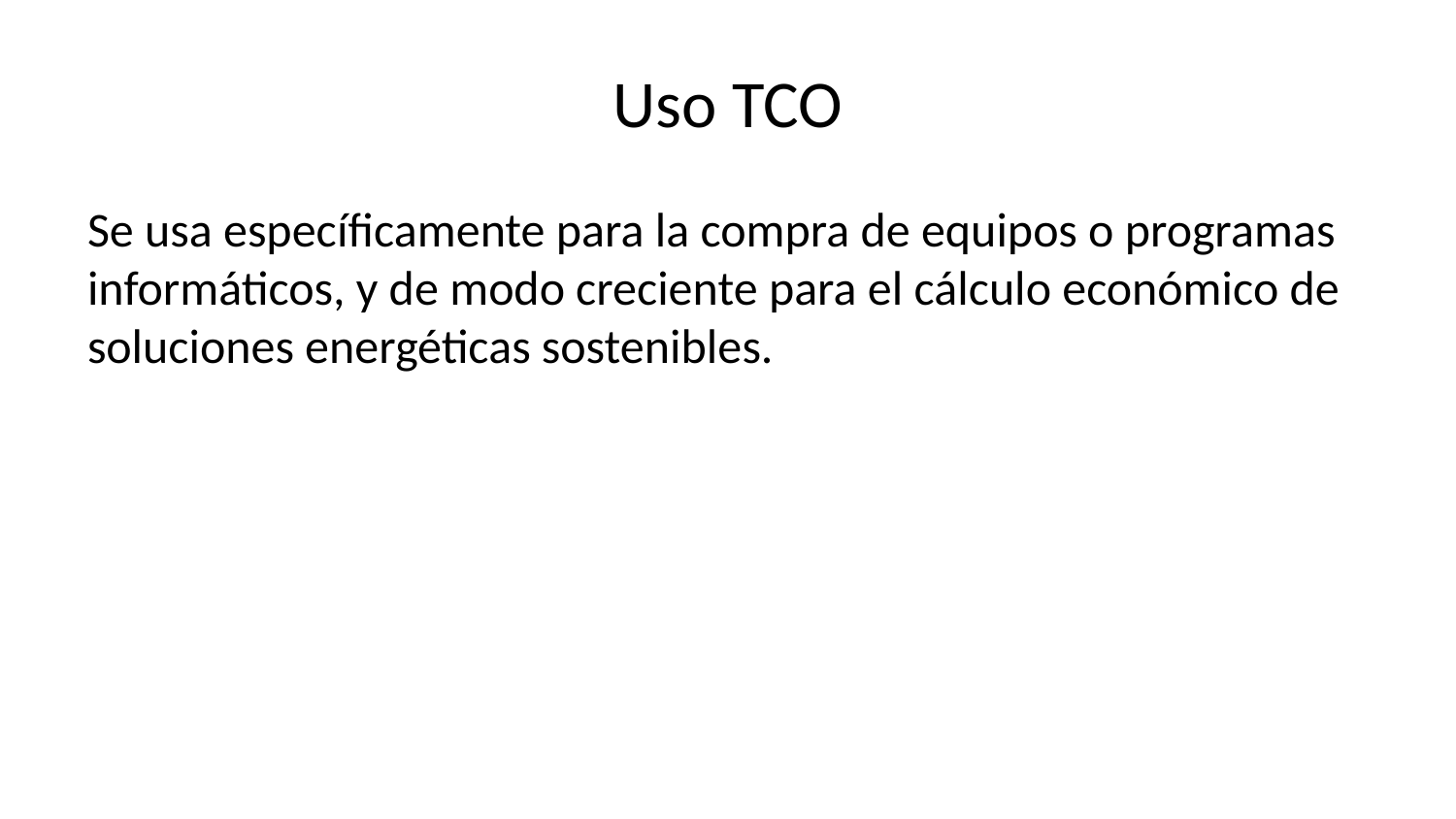

# Uso TCO
Se usa específicamente para la compra de equipos o programas informáticos, y de modo creciente para el cálculo económico de soluciones energéticas sostenibles.